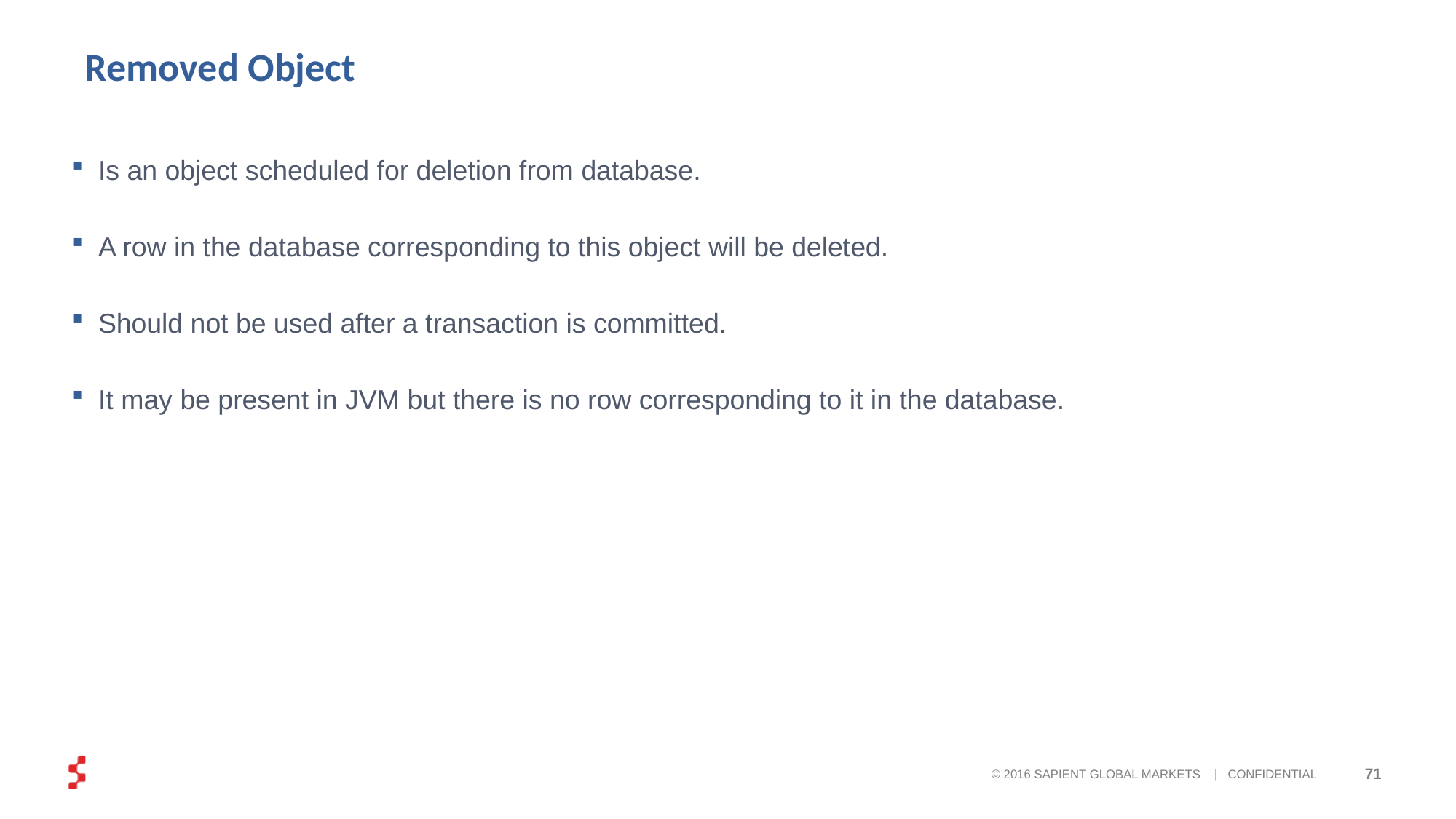

# Removed Object
Is an object scheduled for deletion from database.

A row in the database corresponding to this object will be deleted.

Should not be used after a transaction is committed.

It may be present in JVM but there is no row corresponding to it in the database.